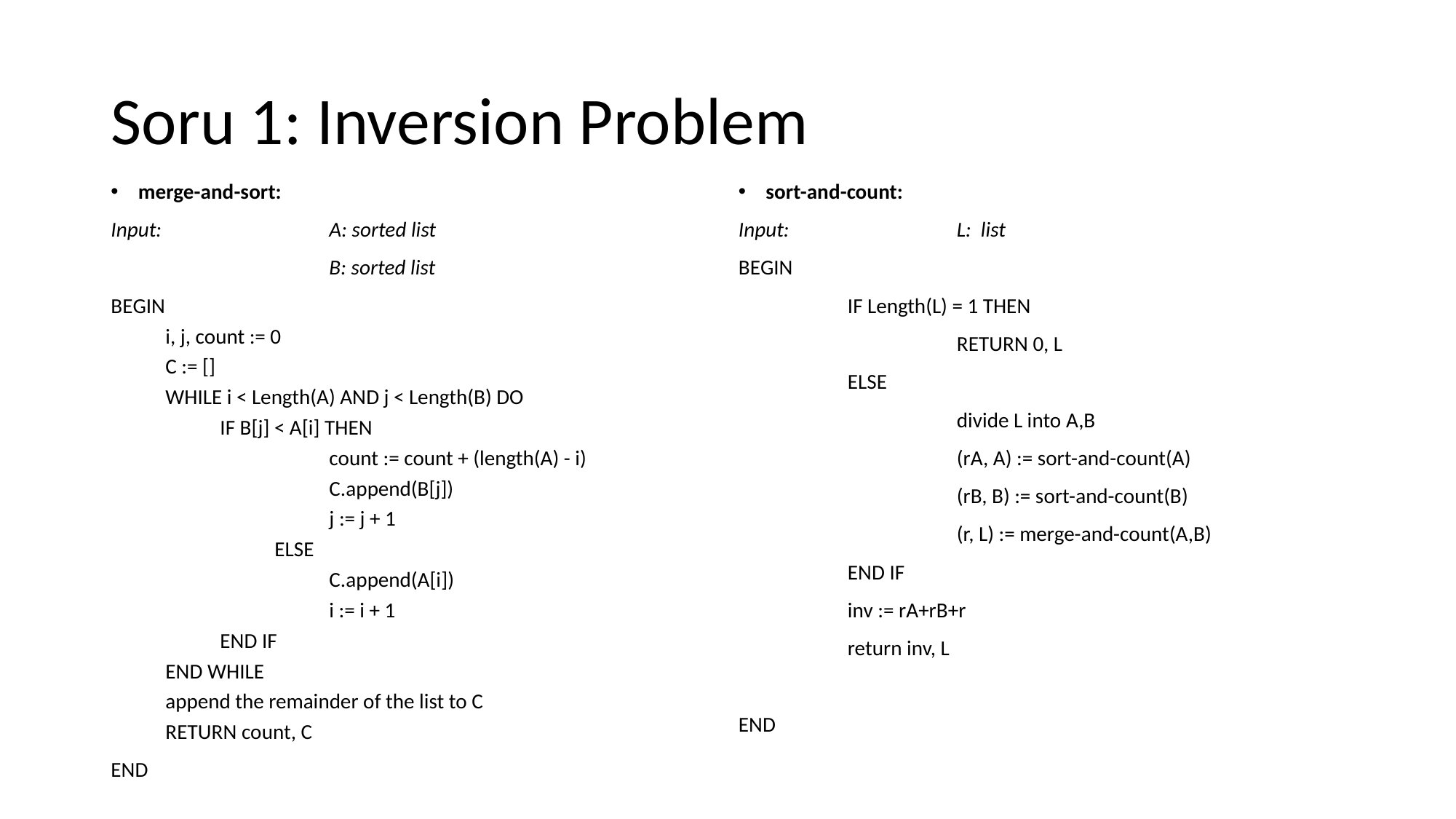

# Soru 1: Inversion Problem
merge-and-sort:
Input:		A: sorted list
		B: sorted list
BEGIN
i, j, count := 0
C := []
WHILE i < Length(A) AND j < Length(B) DO
IF B[j] < A[i] THEN
	count := count + (length(A) - i)
	C.append(B[j])
	j := j + 1
	ELSE
	C.append(A[i])
	i := i + 1
END IF
END WHILE
append the remainder of the list to C
RETURN count, C
END
sort-and-count:
Input:		L:  list
BEGIN
	IF Length(L) = 1 THEN
		RETURN 0, L
	ELSE
		divide L into A,B
		(rA, A) := sort-and-count(A)
		(rB, B) := sort-and-count(B)
		(r, L) := merge-and-count(A,B)
	END IF
	inv := rA+rB+r
	return inv, L

END